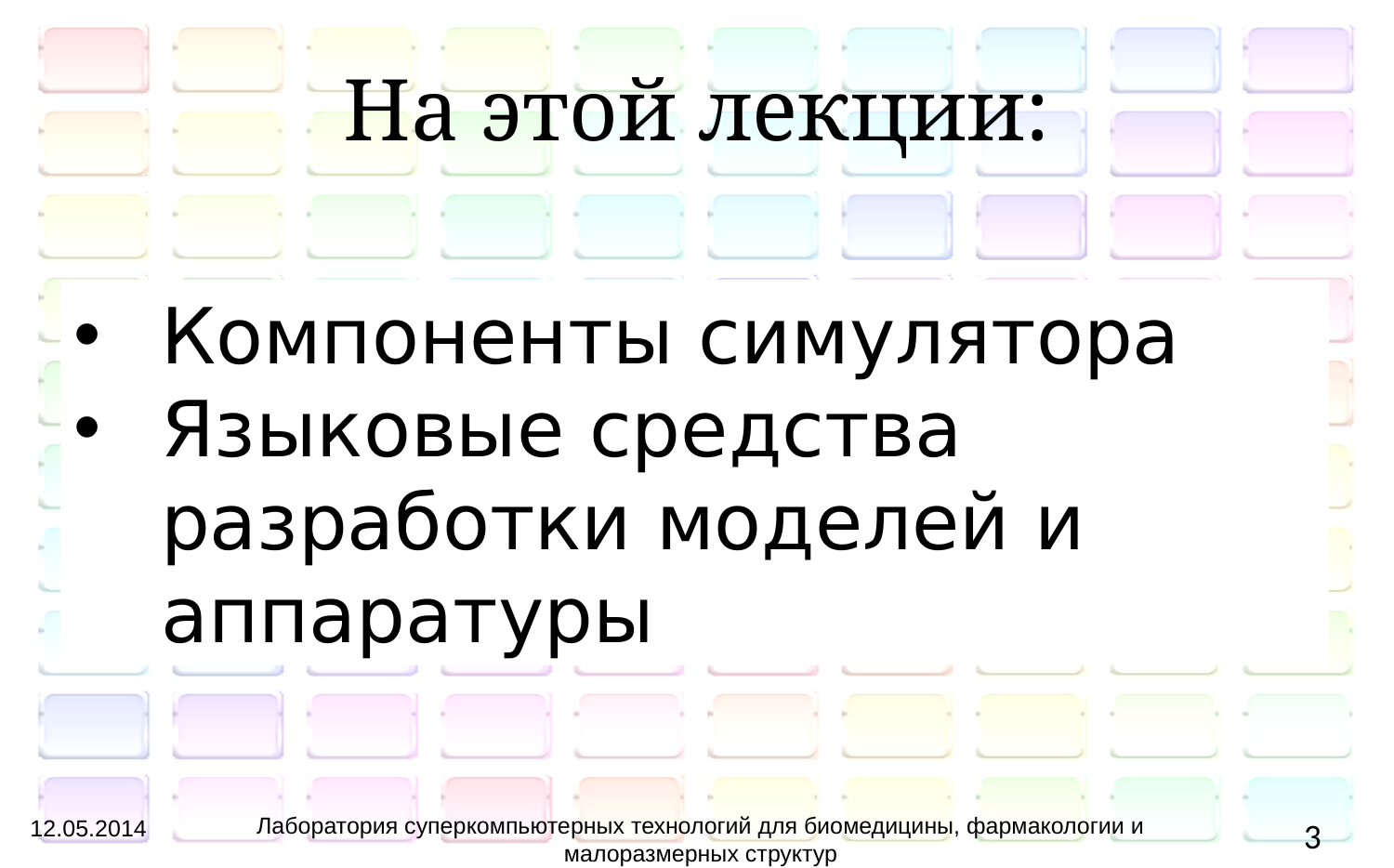

# На этой лекции:
Компоненты симулятора
Языковые средства разработки моделей и аппаратуры
Лаборатория суперкомпьютерных технологий для биомедицины, фармакологии и малоразмерных структур
12.05.2014
3